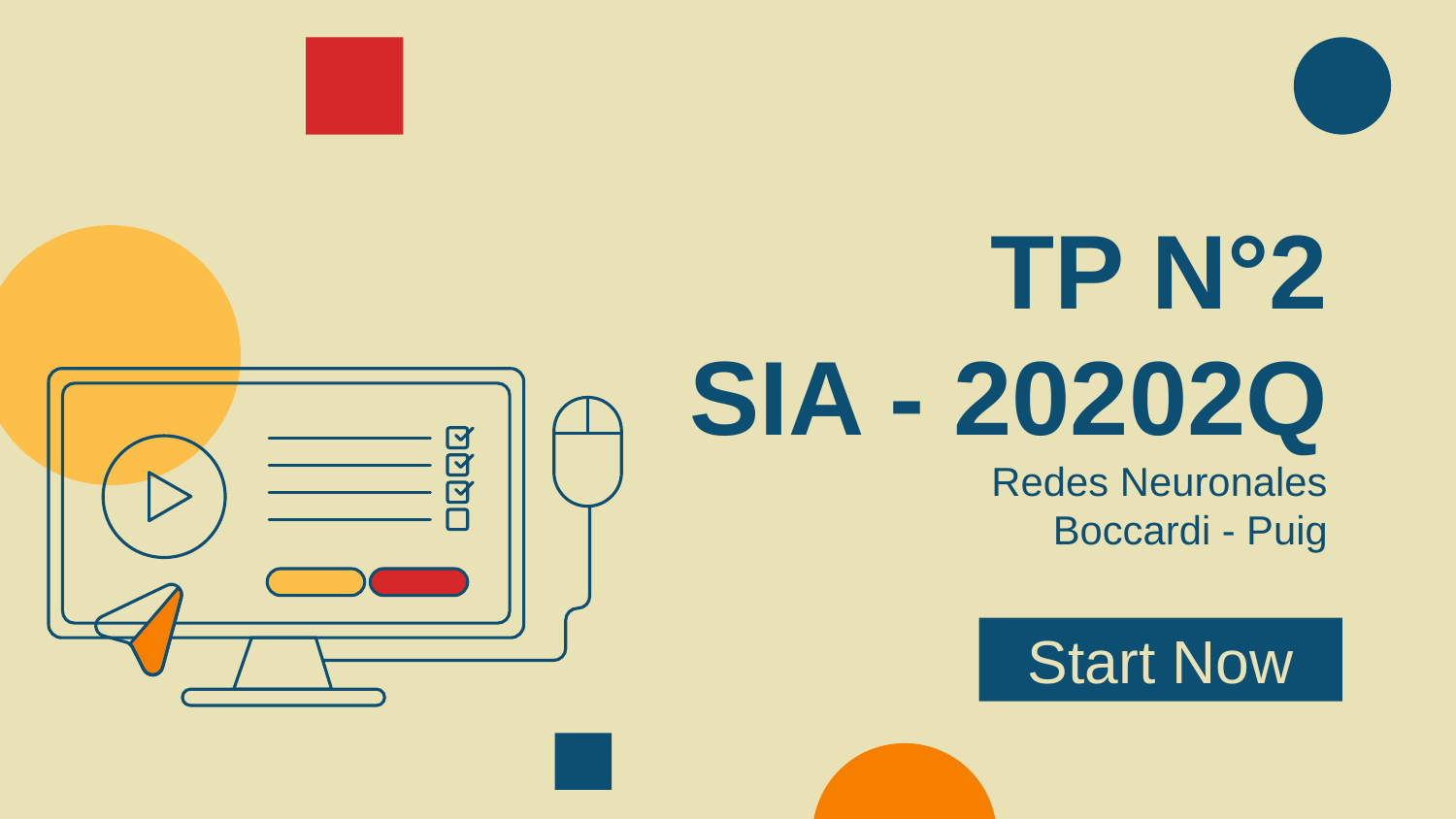

# TP N°2
SIA - 20202Q
Redes Neuronales
Boccardi - Puig

Start Now